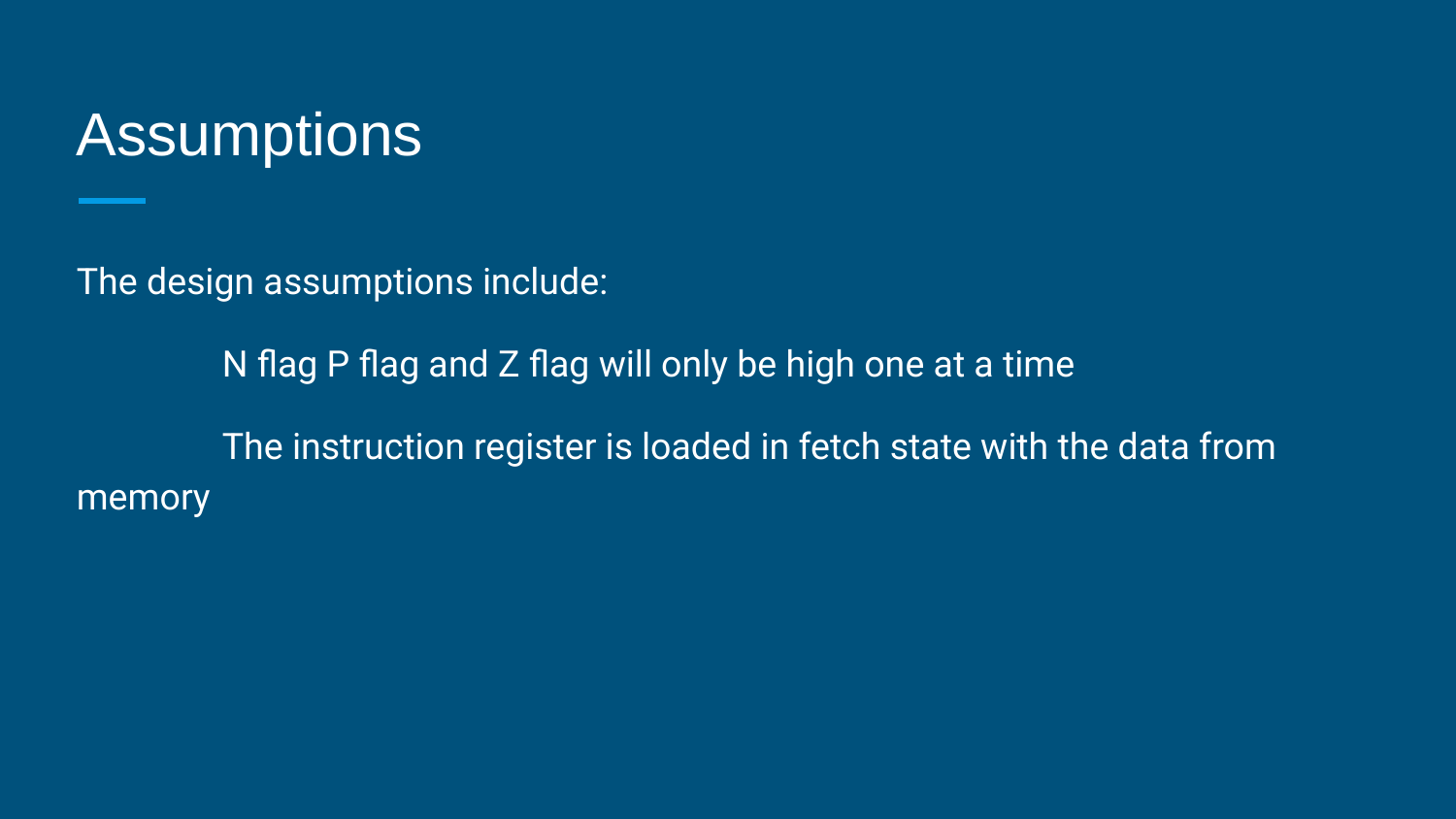

# Assumptions
The design assumptions include:
	N flag P flag and Z flag will only be high one at a time
	The instruction register is loaded in fetch state with the data from memory